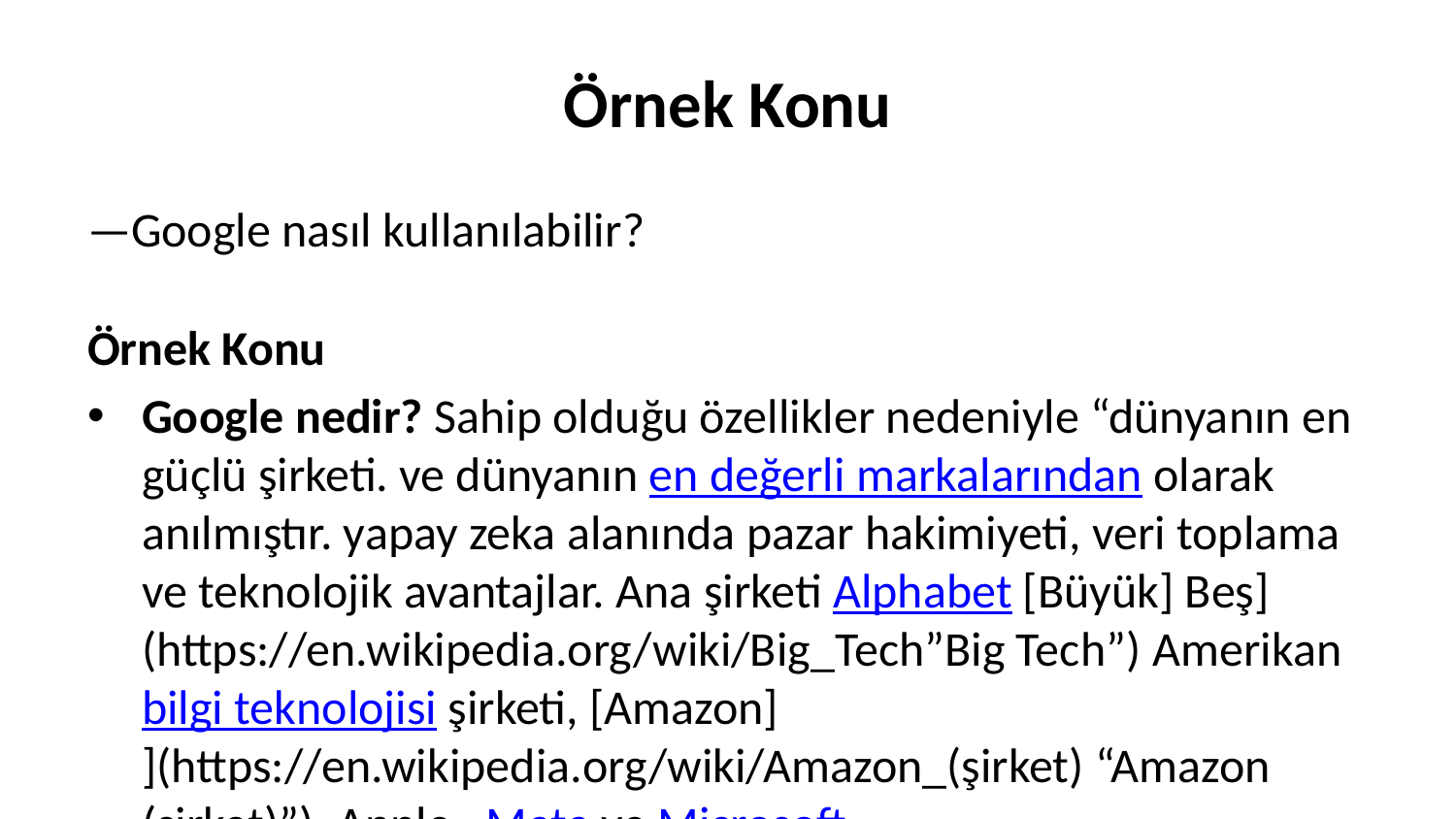

# Örnek Konu
—Google nasıl kullanılabilir?
Örnek Konu
Google nedir? Sahip olduğu özellikler nedeniyle “dünyanın en güçlü şirketi. ve dünyanın en değerli markalarından olarak anılmıştır. yapay zeka alanında pazar hakimiyeti, veri toplama ve teknolojik avantajlar. Ana şirketi Alphabet [Büyük] Beş](https://en.wikipedia.org/wiki/Big_Tech”Big Tech”) Amerikan bilgi teknolojisi şirketi, [Amazon] ](https://en.wikipedia.org/wiki/Amazon_(şirket) “Amazon (şirket)”), Apple , Meta ve Microsoft. —
Örnek Konu
Google nedir? Google, 4 Eylül 1998’de Larry Page ve Sergey Brin tarafından kurulmuştur. /Sergey_Brin “Sergey Brin”), wiki/Stanford_University “Stanford Üniversitesi”) California. Birlikte, halka açık hisselerin yaklaşık %14’üne sahipler ve süper oylama hissesi aracılığıyla hissedar oy gücünün %56’sını kontrol ediyorlar. . Şirket, ilk halka arz (IPO) 2004 yılında.
Google Play’de Google LLC’den Android Uygulamaları
Örnek Resimler-2
*Google nedir? In 2015, Google was reorganized as a wholly owned subsidiary of Alphabet Inc. Google is Alphabet’s largest subsidiary and is a holding company for Alphabet’s Internet properties and interests. Sundar Pichai was appointed CEO of Google on October 24, 2015, replacing Larry Page, who became the CEO of Alphabet. On December 3, 2019, Pichai also became the CEO of Alphabet.
Google Chrome - Vikipedi
Örnek Resimler-3
Google nedir? Google Chrome is one of the most popular web browsers because of its fast performance, stability, efficiency, and top-notch security. And if you use Gmail, Chrome makes the transition from checking your email to surfing the web seamless.
Browse All of Google’s Products & Services - Google